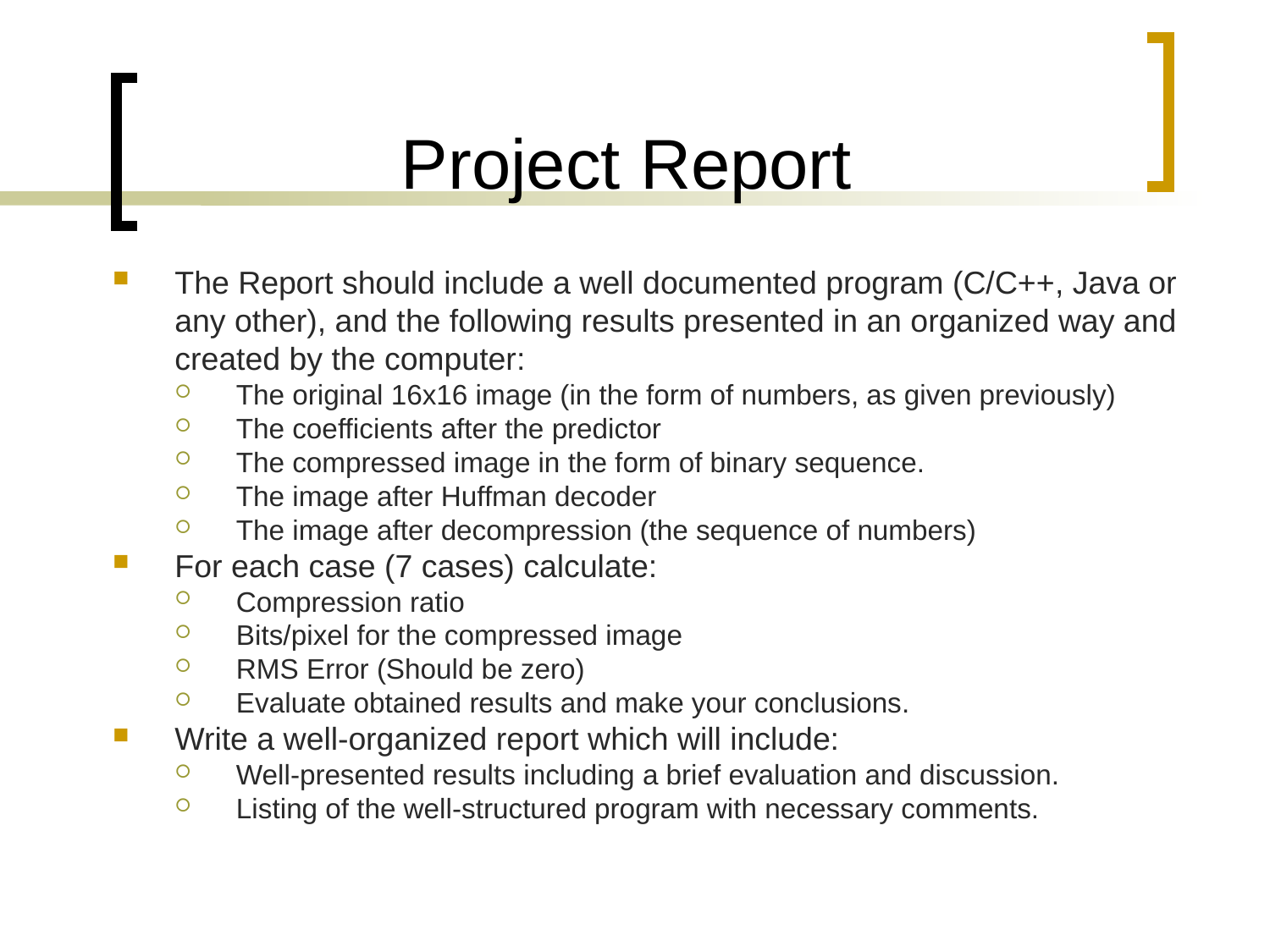

# Project Report
The Report should include a well documented program (C/C++, Java or any other), and the following results presented in an organized way and created by the computer:
The original 16x16 image (in the form of numbers, as given previously)
The coefficients after the predictor
The compressed image in the form of binary sequence.
The image after Huffman decoder
The image after decompression (the sequence of numbers)
For each case (7 cases) calculate:
Compression ratio
Bits/pixel for the compressed image
RMS Error (Should be zero)
Evaluate obtained results and make your conclusions.
Write a well-organized report which will include:
Well-presented results including a brief evaluation and discussion.
Listing of the well-structured program with necessary comments.